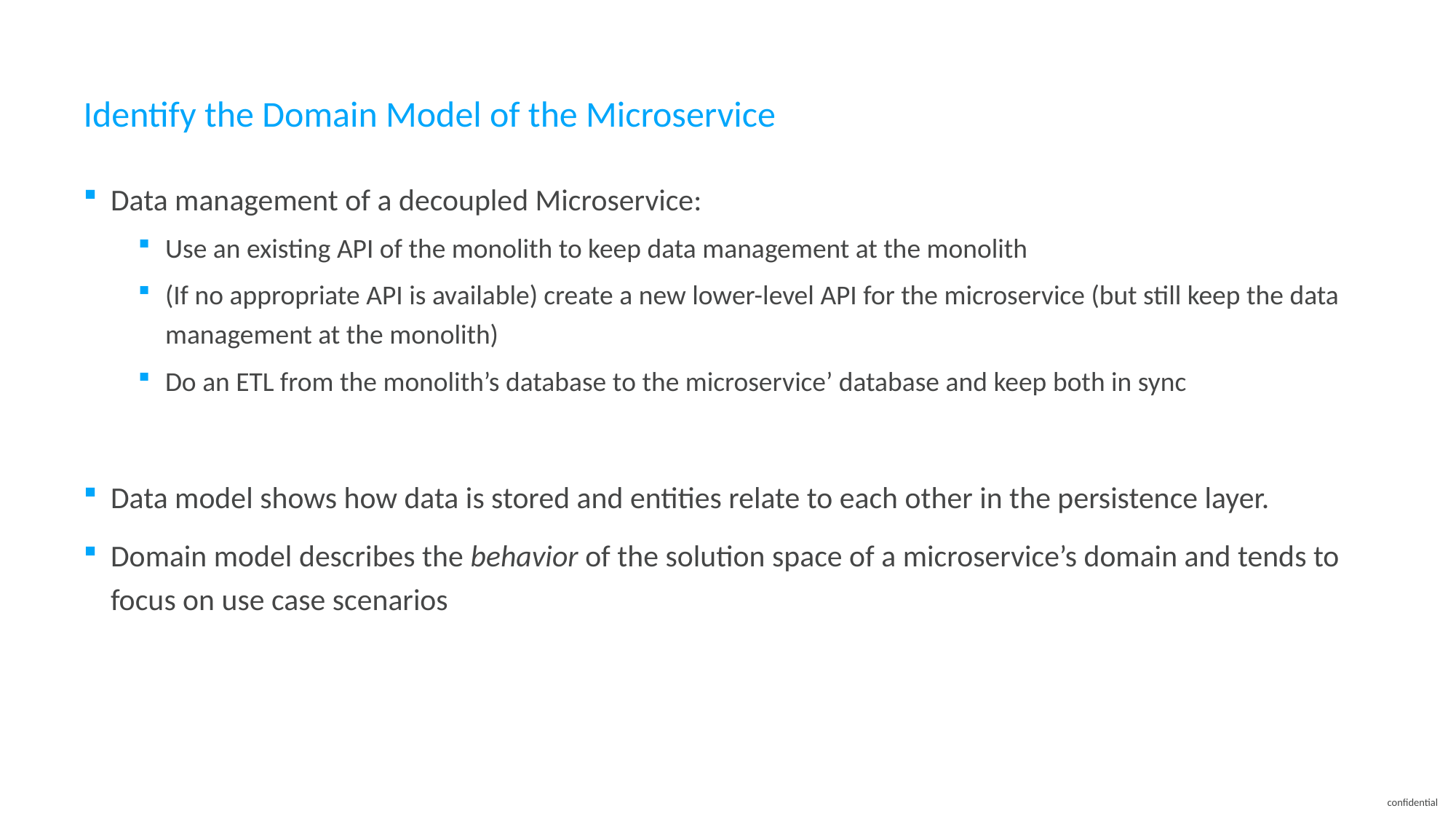

# Identify the Domain Model of the Microservice
Data management of a decoupled Microservice:
Use an existing API of the monolith to keep data management at the monolith
(If no appropriate API is available) create a new lower-level API for the microservice (but still keep the data management at the monolith)
Do an ETL from the monolith’s database to the microservice’ database and keep both in sync

Data model shows how data is stored and entities relate to each other in the persistence layer.
Domain model describes the behavior of the solution space of a microservice’s domain and tends to focus on use case scenarios